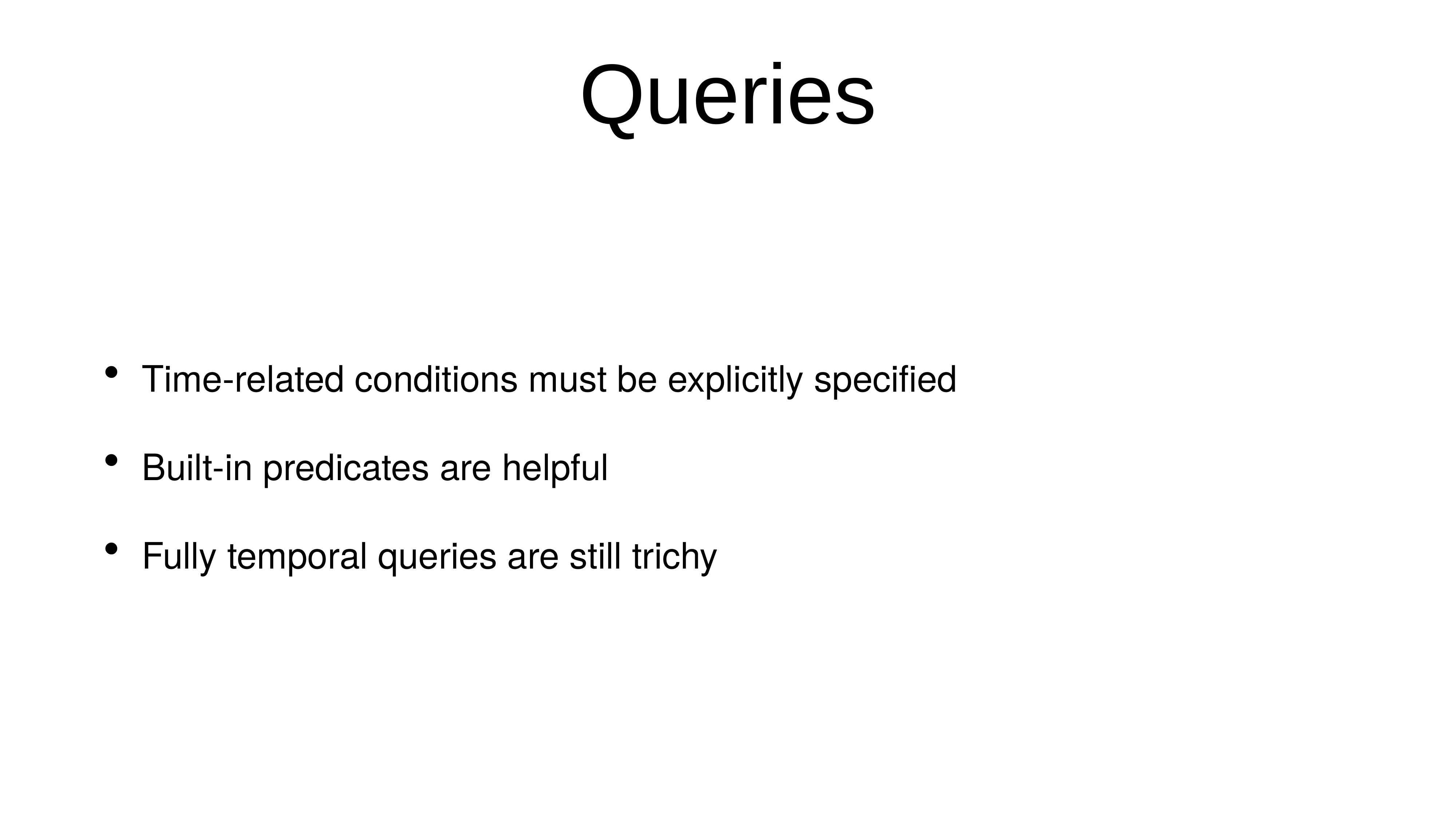

# Queries
Time-related conditions must be explicitly specified
Built-in predicates are helpful
Fully temporal queries are still trichy